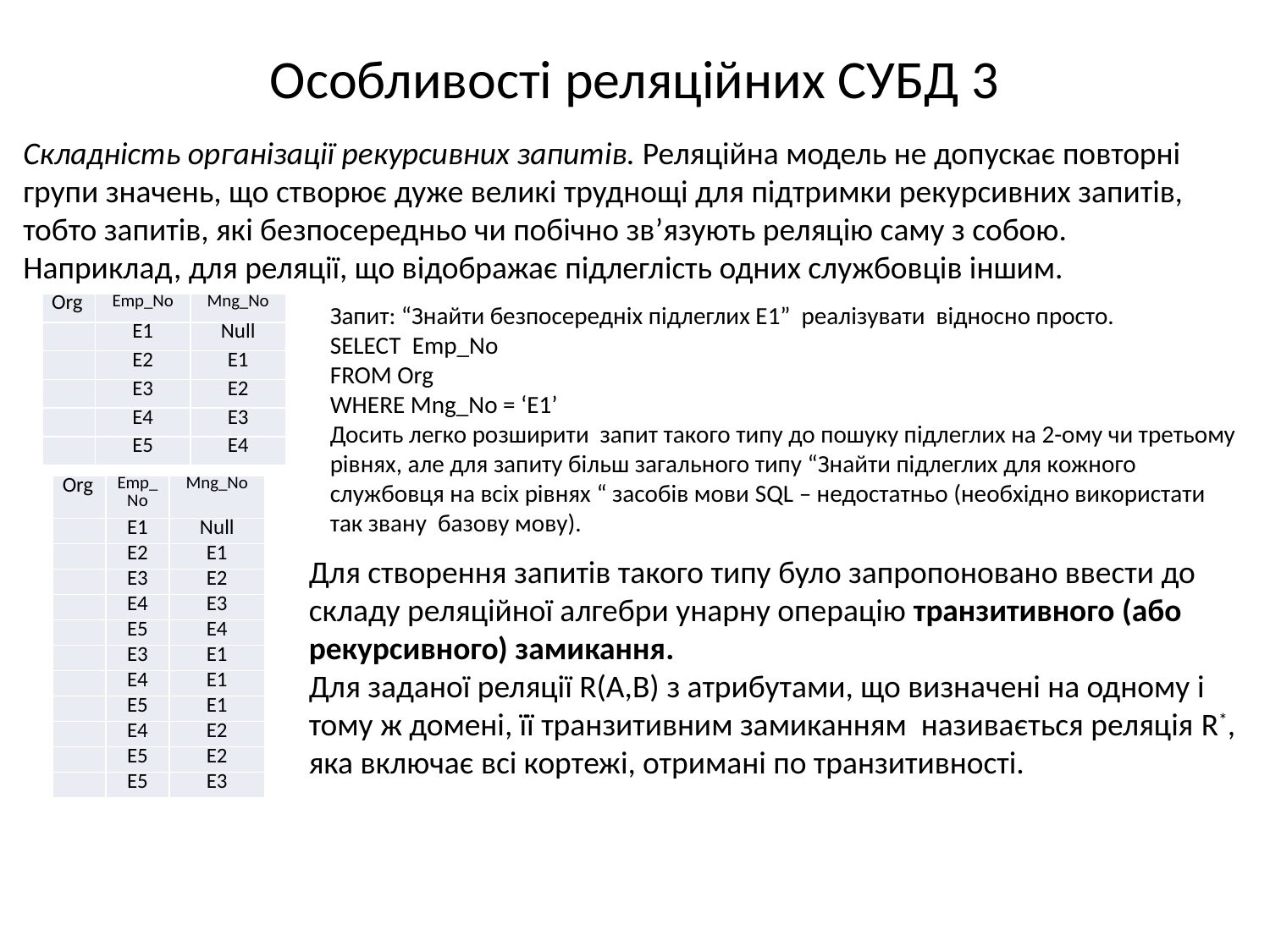

# Особливості реляційних СУБД 3
Складність організації рекурсивних запитів. Реляційна модель не допускає повторні групи значень, що створює дуже великі труднощі для підтримки рекурсивних запитів, тобто запитів, які безпосередньо чи побічно зв’язують реляцію саму з собою.
Наприклад, для реляції, що відображає підлеглість одних службовців іншим.
| Org | Emp\_No | Mng\_No |
| --- | --- | --- |
|  | E1 | Null |
|  | E2 | E1 |
|  | E3 | E2 |
|  | E4 | E3 |
|  | E5 | E4 |
Запит: “Знайти безпосередніх підлеглих Е1”  реалізувати  відносно просто.
SELECT  Emp_No
FROM Org
WHERE Mng_No = ‘E1’
Досить легко розширити  запит такого типу до пошуку підлеглих на 2-ому чи третьому рівнях, але для запиту більш загального типу “Знайти підлеглих для кожного службовця на всіх рівнях “ засобів мови SQL – недостатньо (необхідно використати так звану  базову мову).
| Org | Emp\_No | Mng\_No |
| --- | --- | --- |
|  | E1 | Null |
|  | E2 | E1 |
|  | E3 | E2 |
|  | E4 | E3 |
|  | E5 | E4 |
|  | E3 | E1 |
|  | E4 | E1 |
|  | E5 | E1 |
|  | E4 | E2 |
|  | E5 | E2 |
|  | E5 | E3 |
Для створення запитів такого типу було запропоновано ввести до складу реляційної алгебри унарну операцію транзитивного (або рекурсивного) замикання.
Для заданої реляції R(A,B) з атрибутами, що визначені на одному і тому ж домені, її транзитивним замиканням  називається реляція R*, яка включає всі кортежі, отримані по транзитивності.